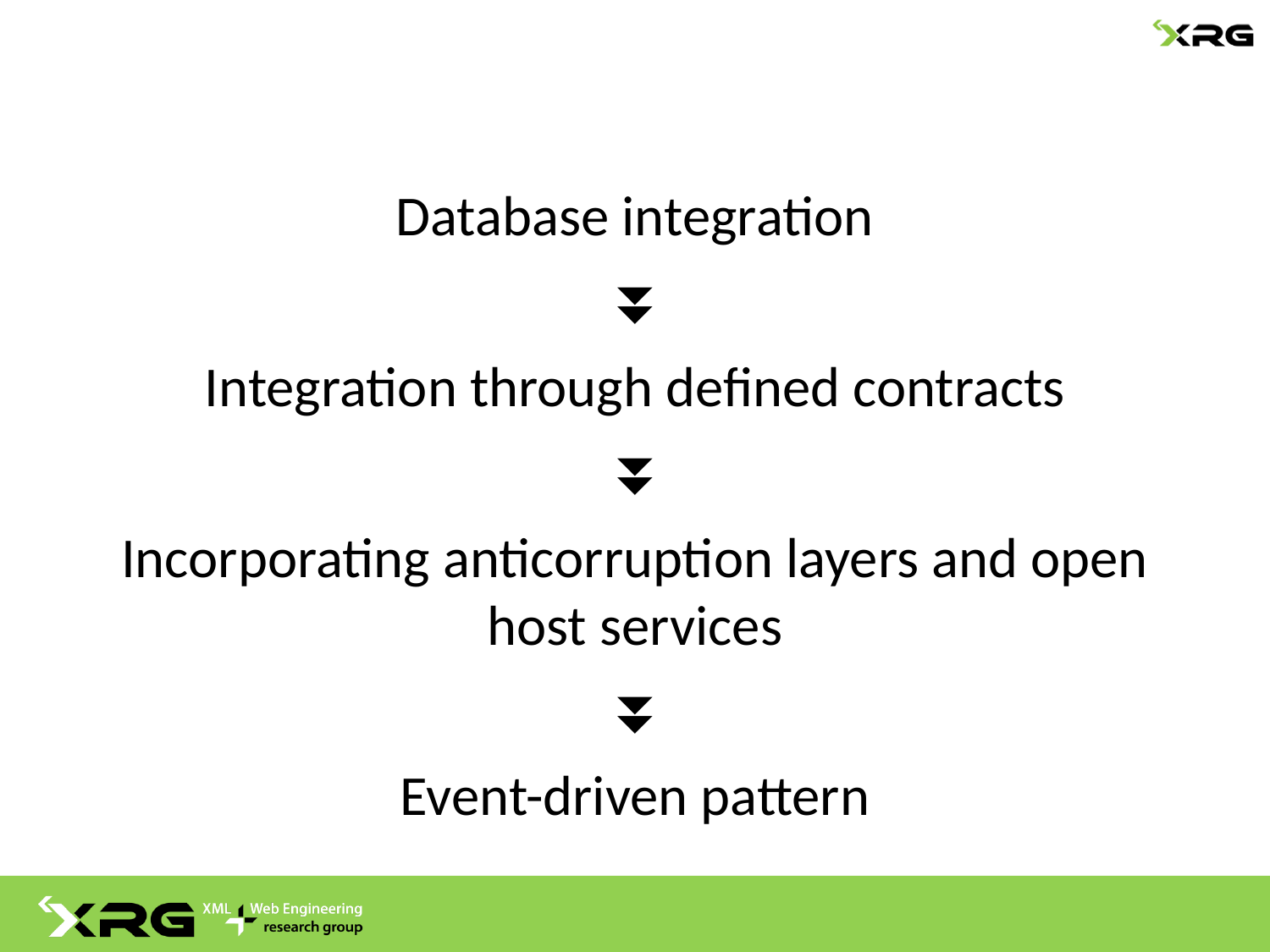

Database integration
⏬
Integration through defined contracts
⏬
Incorporating anticorruption layers and open host services
⏬
Event-driven pattern